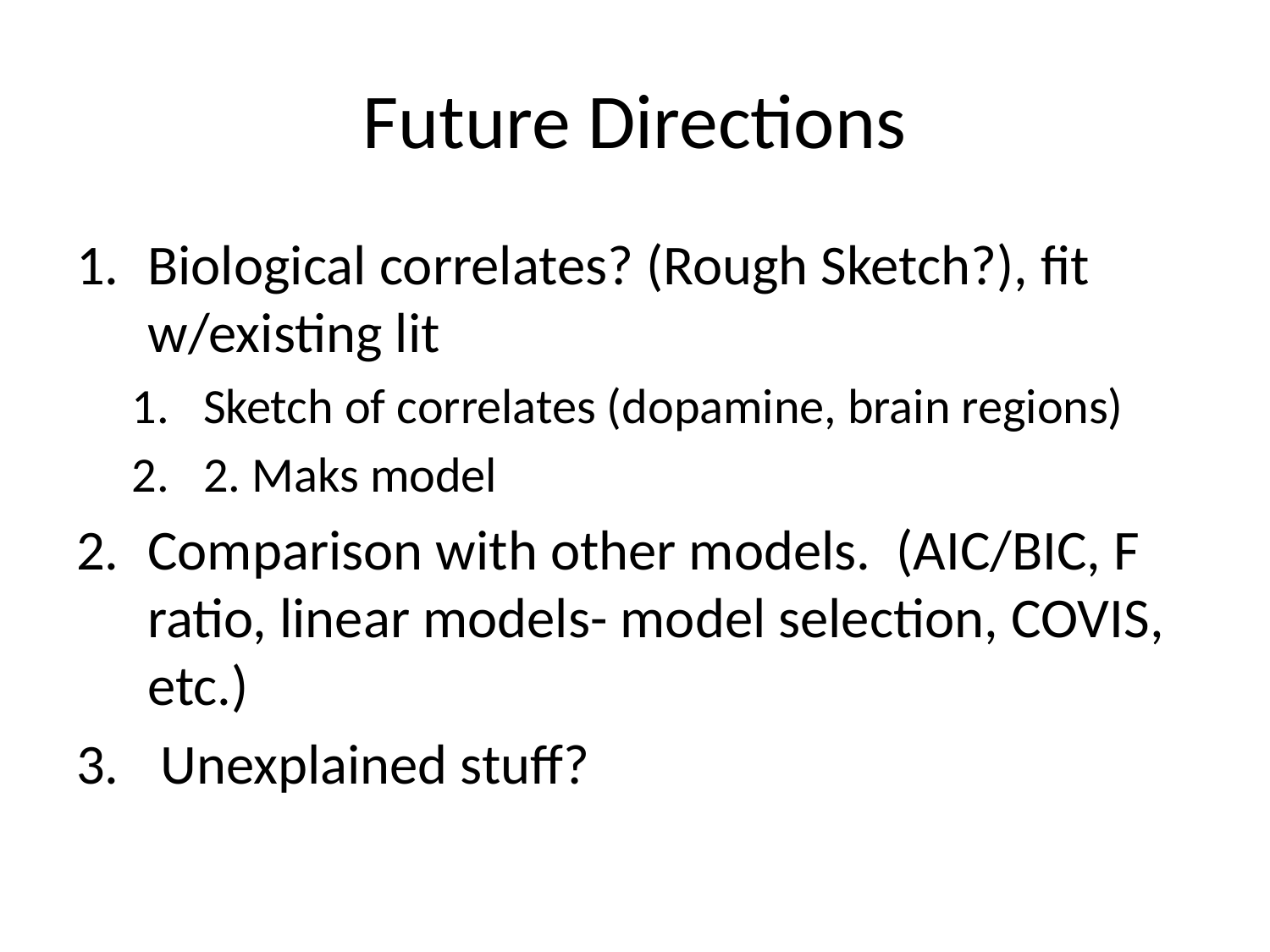

# Future Directions
Biological correlates? (Rough Sketch?), fit w/existing lit
Sketch of correlates (dopamine, brain regions)
2. Maks model
Comparison with other models.  (AIC/BIC, F ratio, linear models- model selection, COVIS, etc.)
 Unexplained stuff?